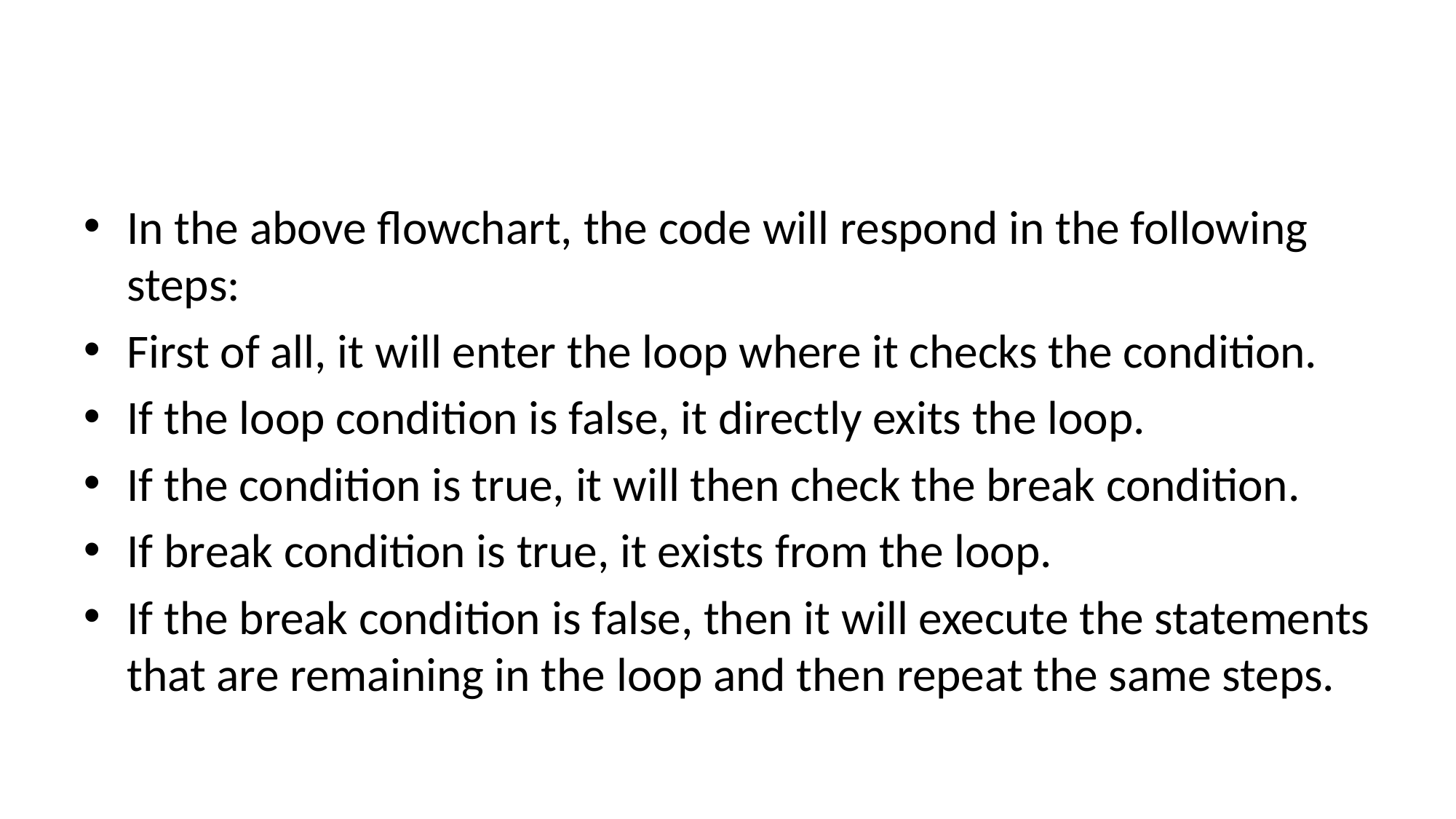

In the above flowchart, the code will respond in the following steps:
First of all, it will enter the loop where it checks the condition.
If the loop condition is false, it directly exits the loop.
If the condition is true, it will then check the break condition.
If break condition is true, it exists from the loop.
If the break condition is false, then it will execute the statements that are remaining in the loop and then repeat the same steps.